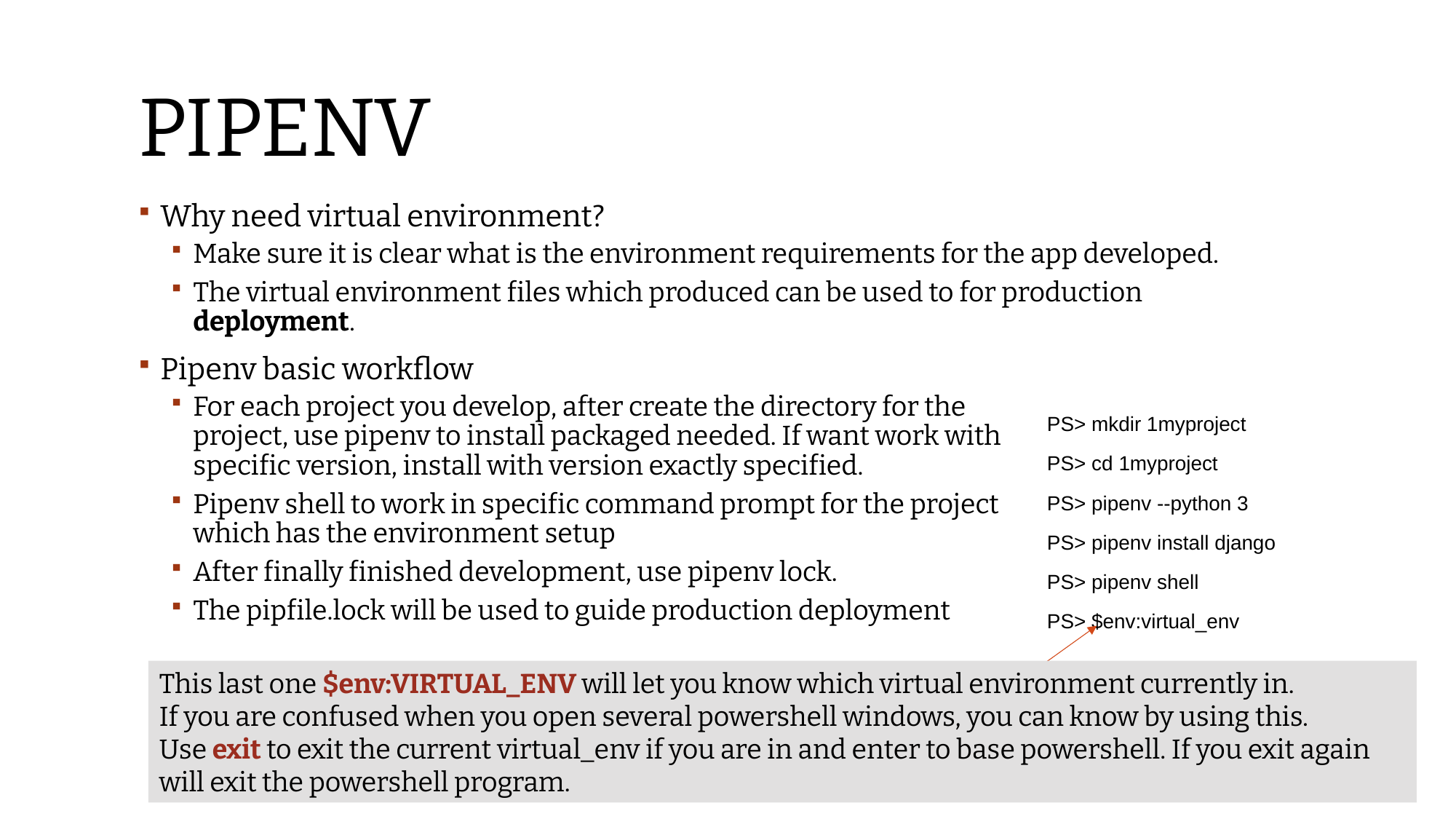

# pipenv
Why need virtual environment?
Make sure it is clear what is the environment requirements for the app developed.
The virtual environment files which produced can be used to for production deployment.
Pipenv basic workflow
For each project you develop, after create the directory for the project, use pipenv to install packaged needed. If want work with specific version, install with version exactly specified.
Pipenv shell to work in specific command prompt for the project which has the environment setup
After finally finished development, use pipenv lock.
The pipfile.lock will be used to guide production deployment
PS> mkdir 1myproject
PS> cd 1myproject
PS> pipenv --python 3
PS> pipenv install django
PS> pipenv shell
PS> $env:virtual_env
This last one $env:VIRTUAL_ENV will let you know which virtual environment currently in.
If you are confused when you open several powershell windows, you can know by using this.
Use exit to exit the current virtual_env if you are in and enter to base powershell. If you exit again will exit the powershell program.